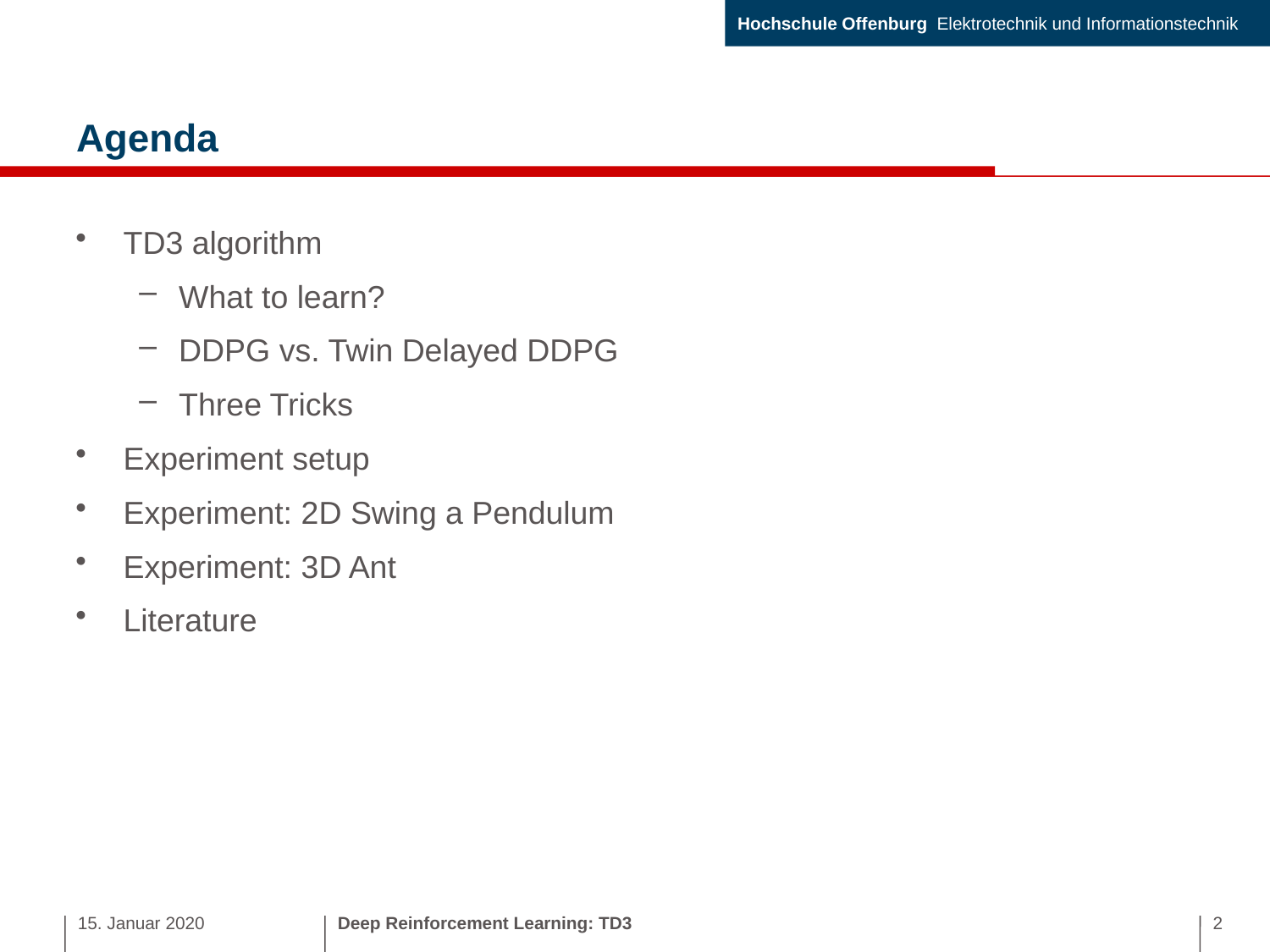

# Agenda
TD3 algorithm
What to learn?
DDPG vs. Twin Delayed DDPG
Three Tricks
Experiment setup
Experiment: 2D Swing a Pendulum
Experiment: 3D Ant
Literature
15. Januar 2020
Deep Reinforcement Learning: TD3
2